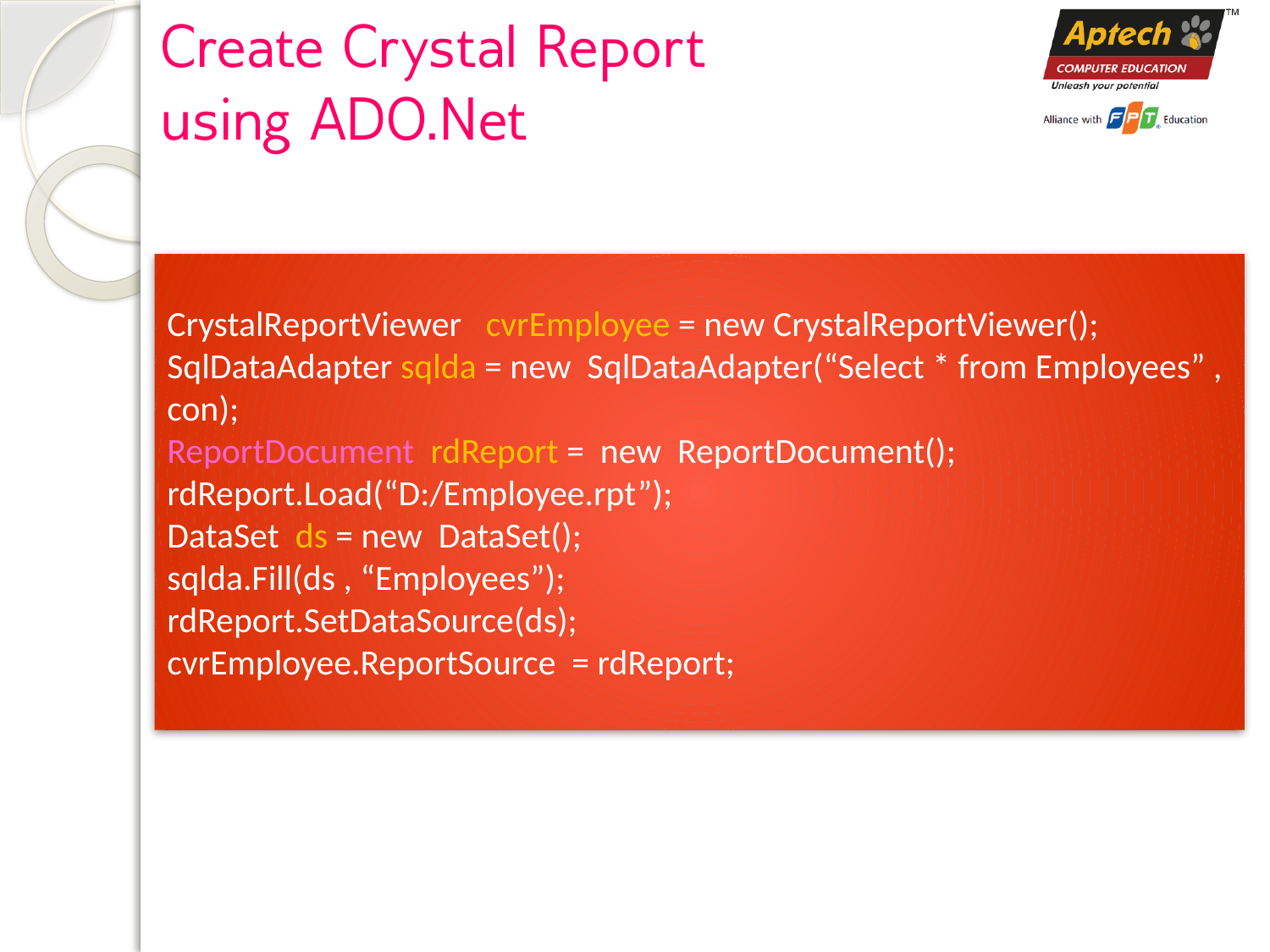

# Create Crystal Report using ADO.Net
CrystalReportViewer   cvrEmployee = new CrystalReportViewer();
SqlDataAdapter sqlda = new  SqlDataAdapter(“Select * from Employees” , con);
ReportDocument  rdReport =  new  ReportDocument();
rdReport.Load(“D:/Employee.rpt”);
DataSet  ds = new  DataSet();
sqlda.Fill(ds , “Employees”);
rdReport.SetDataSource(ds);
cvrEmployee.ReportSource  = rdReport;